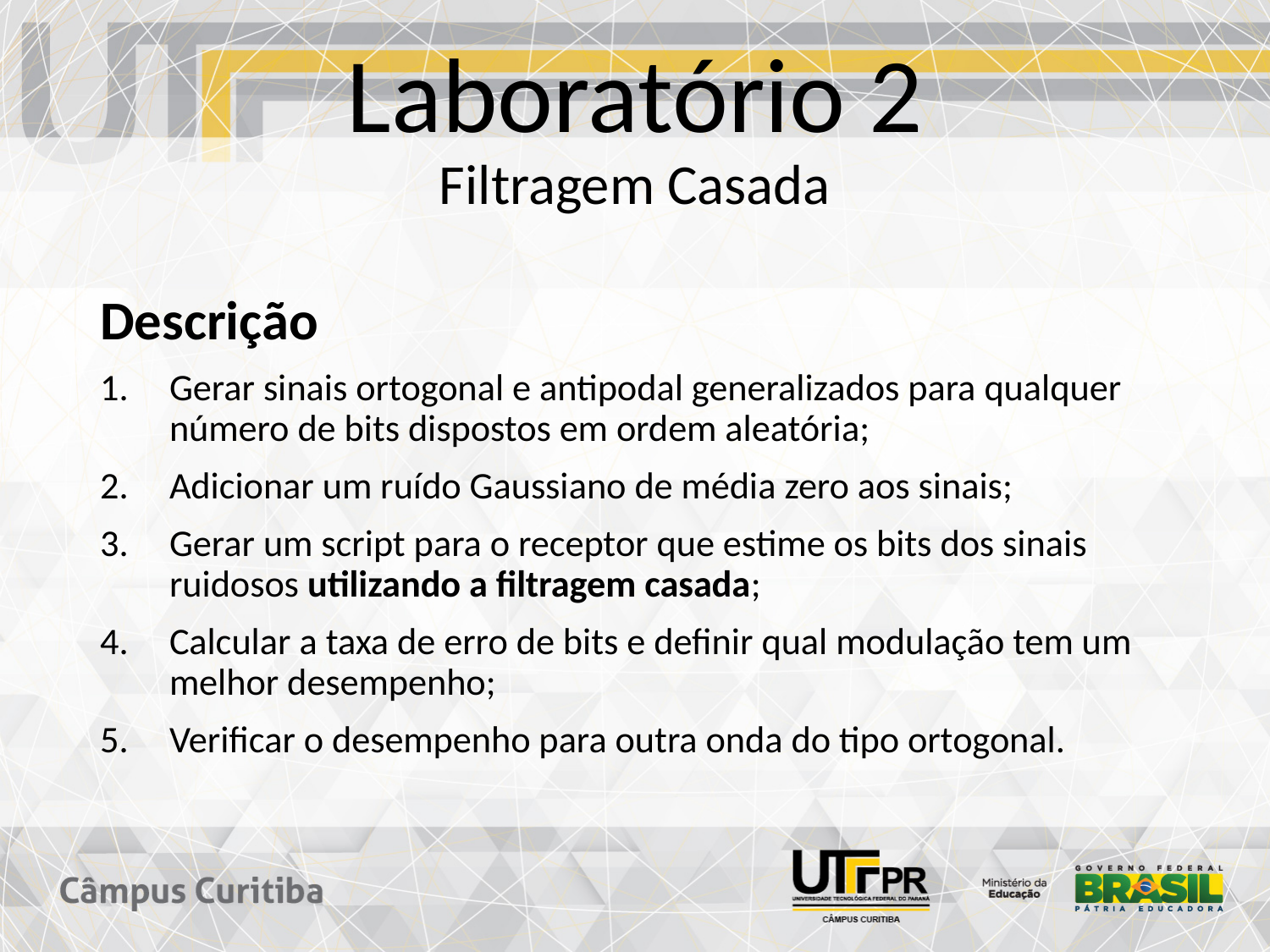

# Laboratório 2 Filtragem Casada
Descrição
Gerar sinais ortogonal e antipodal generalizados para qualquer número de bits dispostos em ordem aleatória;
Adicionar um ruído Gaussiano de média zero aos sinais;
Gerar um script para o receptor que estime os bits dos sinais ruidosos utilizando a filtragem casada;
Calcular a taxa de erro de bits e definir qual modulação tem um melhor desempenho;
Verificar o desempenho para outra onda do tipo ortogonal.